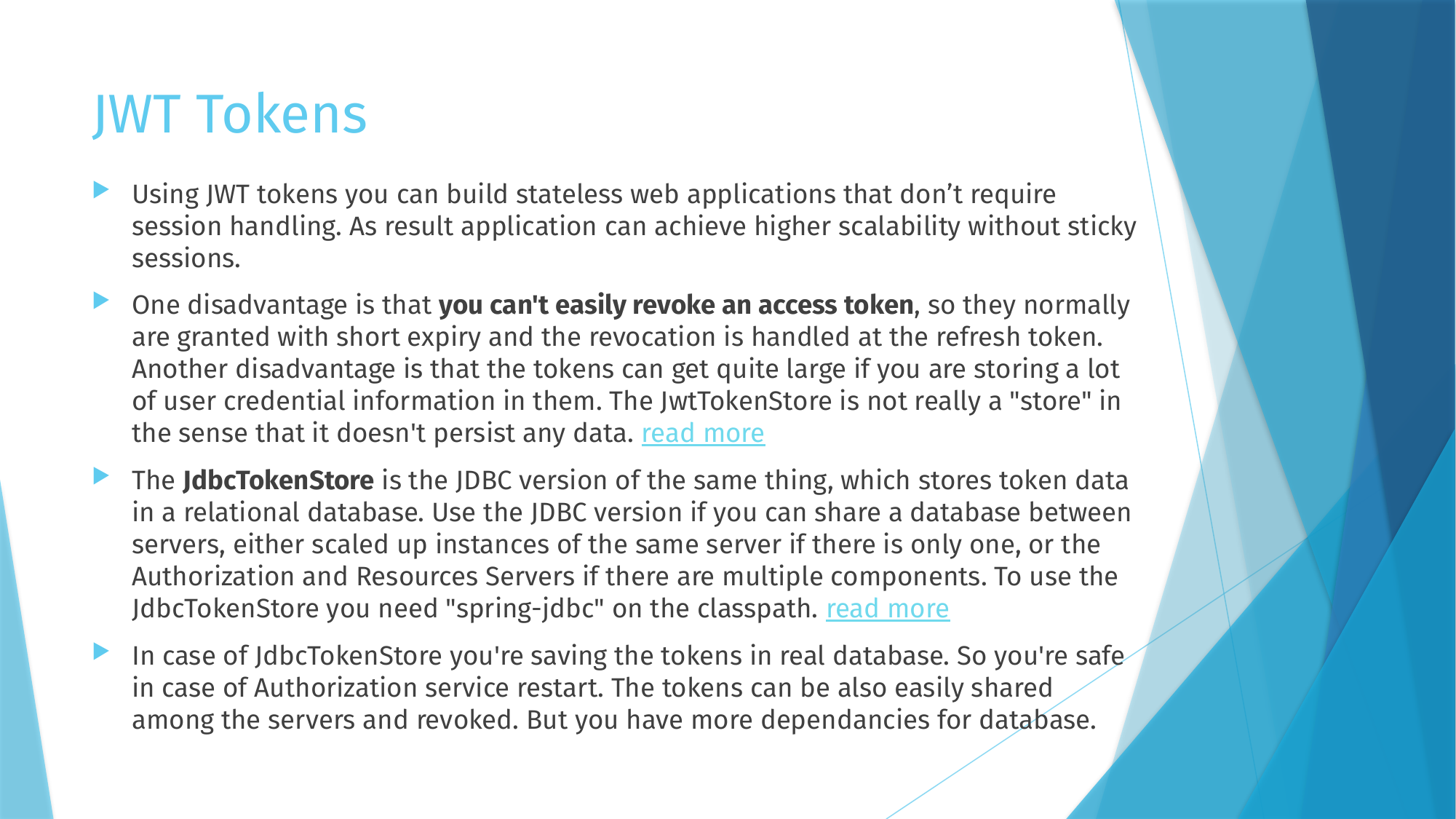

# JWT Tokens
Using JWT tokens you can build stateless web applications that don’t require session handling. As result application can achieve higher scalability without sticky sessions.
One disadvantage is that you can't easily revoke an access token, so they normally are granted with short expiry and the revocation is handled at the refresh token. Another disadvantage is that the tokens can get quite large if you are storing a lot of user credential information in them. The JwtTokenStore is not really a "store" in the sense that it doesn't persist any data. read more
The JdbcTokenStore is the JDBC version of the same thing, which stores token data in a relational database. Use the JDBC version if you can share a database between servers, either scaled up instances of the same server if there is only one, or the Authorization and Resources Servers if there are multiple components. To use the JdbcTokenStore you need "spring-jdbc" on the classpath. read more
In case of JdbcTokenStore you're saving the tokens in real database. So you're safe in case of Authorization service restart. The tokens can be also easily shared among the servers and revoked. But you have more dependancies for database.